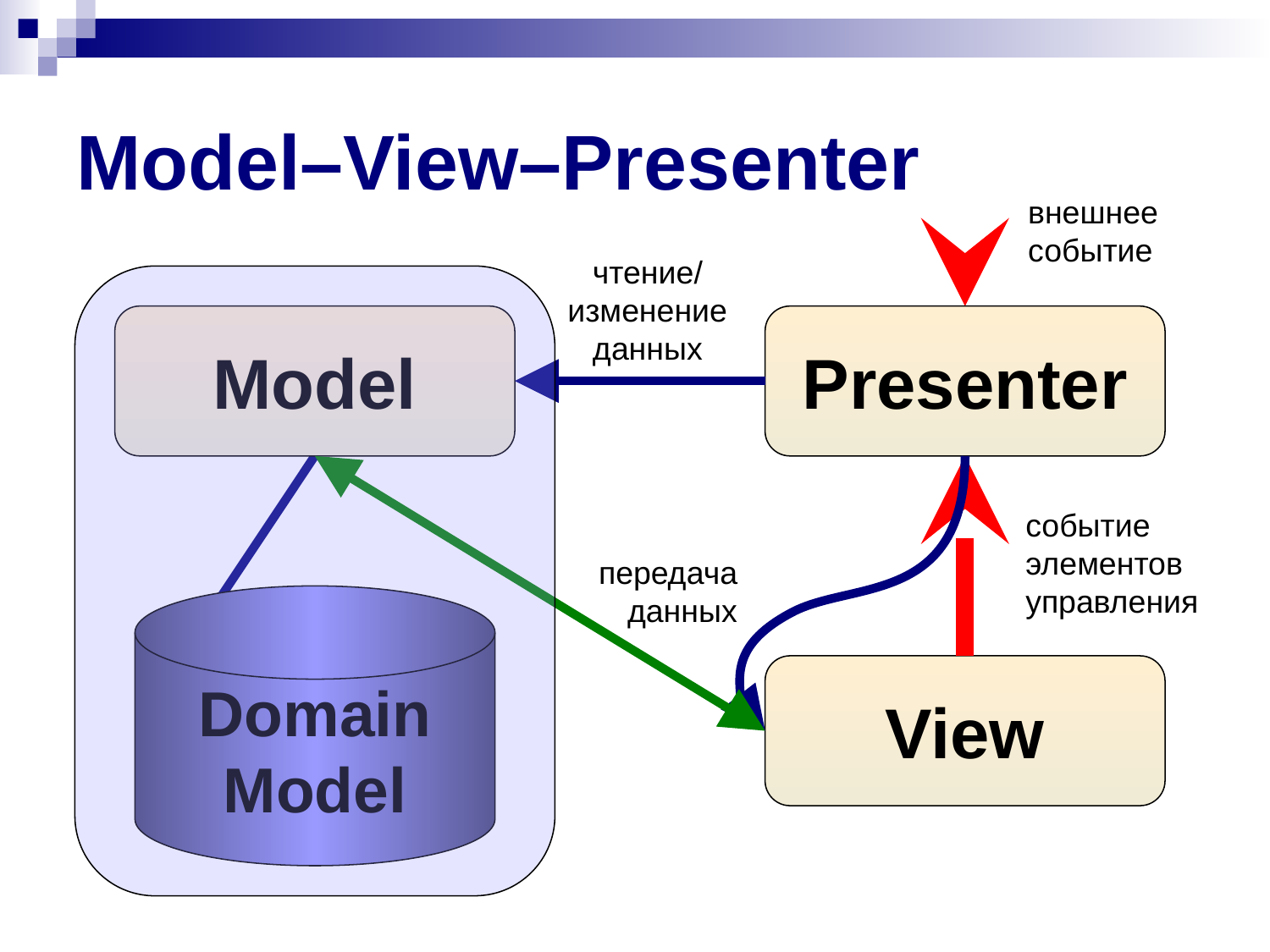

# Model–View–Presenter
внешнее
событие
чтение/
изменение
данных

Model
Presenter
событие
элементов
управления
передача
данных
Domain
Model
View